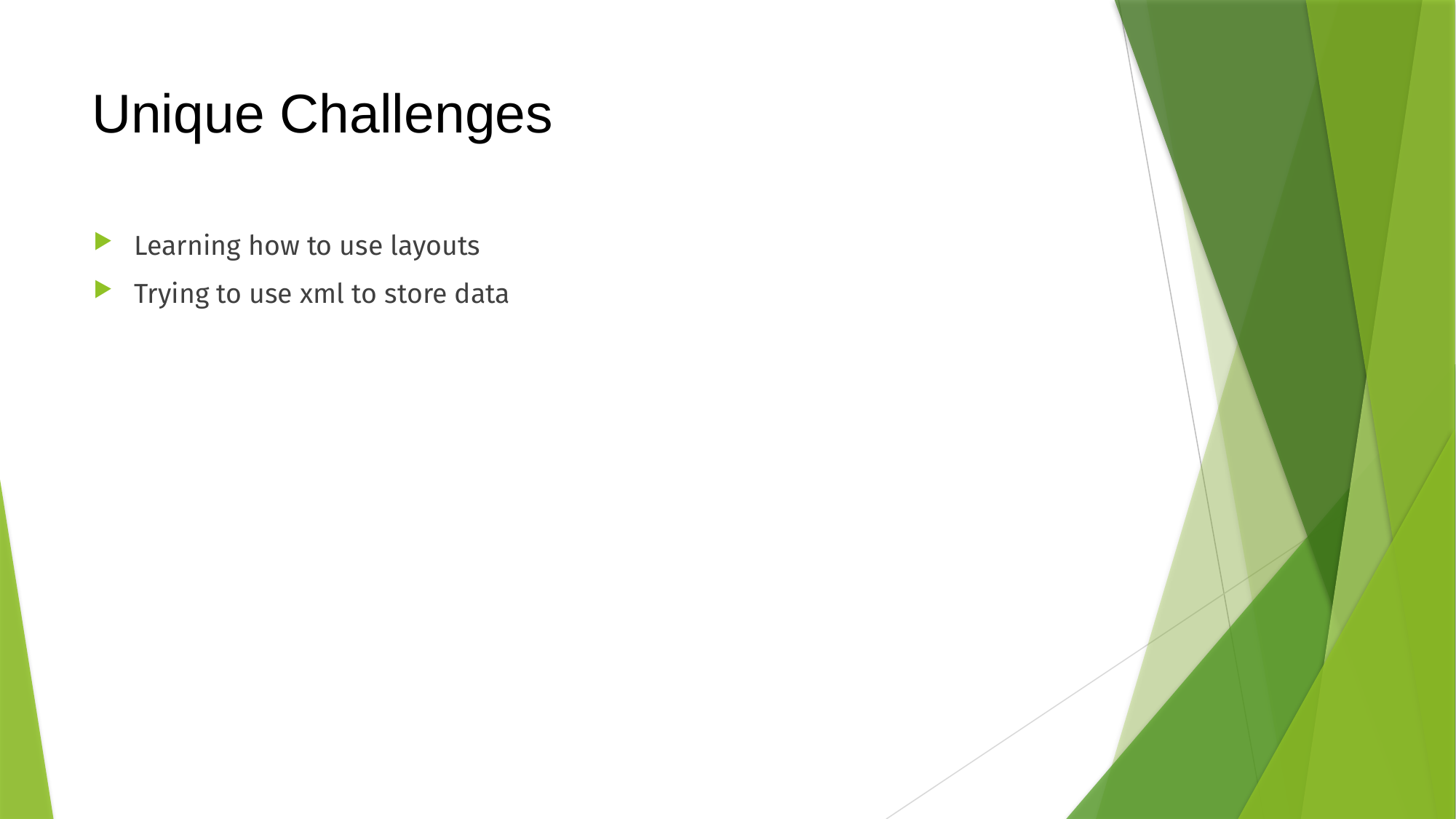

# Unique Challenges
Learning how to use layouts
Trying to use xml to store data